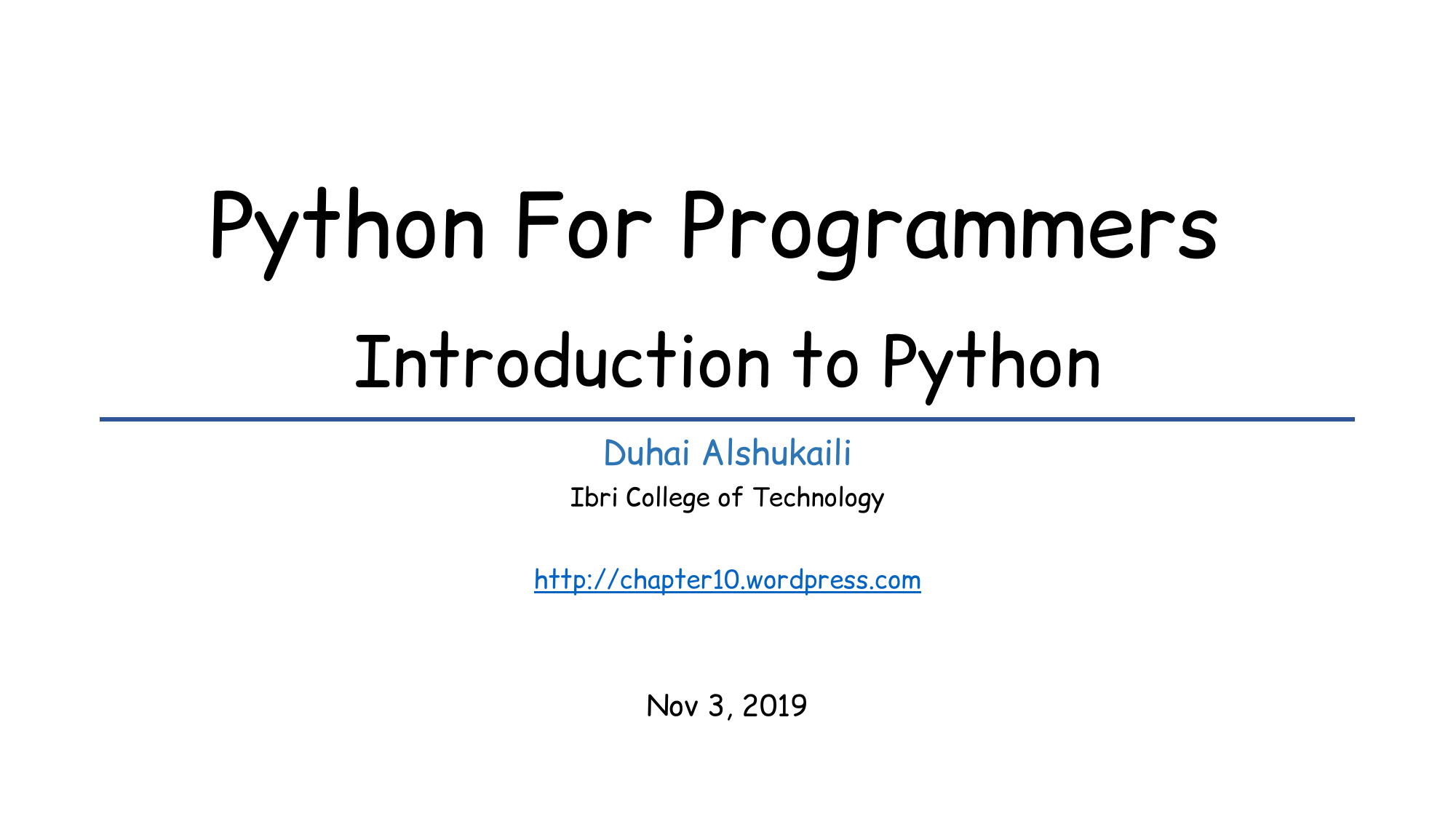

# Python For Programmers Introduction to Python
Duhai Alshukaili
Ibri College of Technology

http://chapter10.wordpress.com

Nov 3, 2019